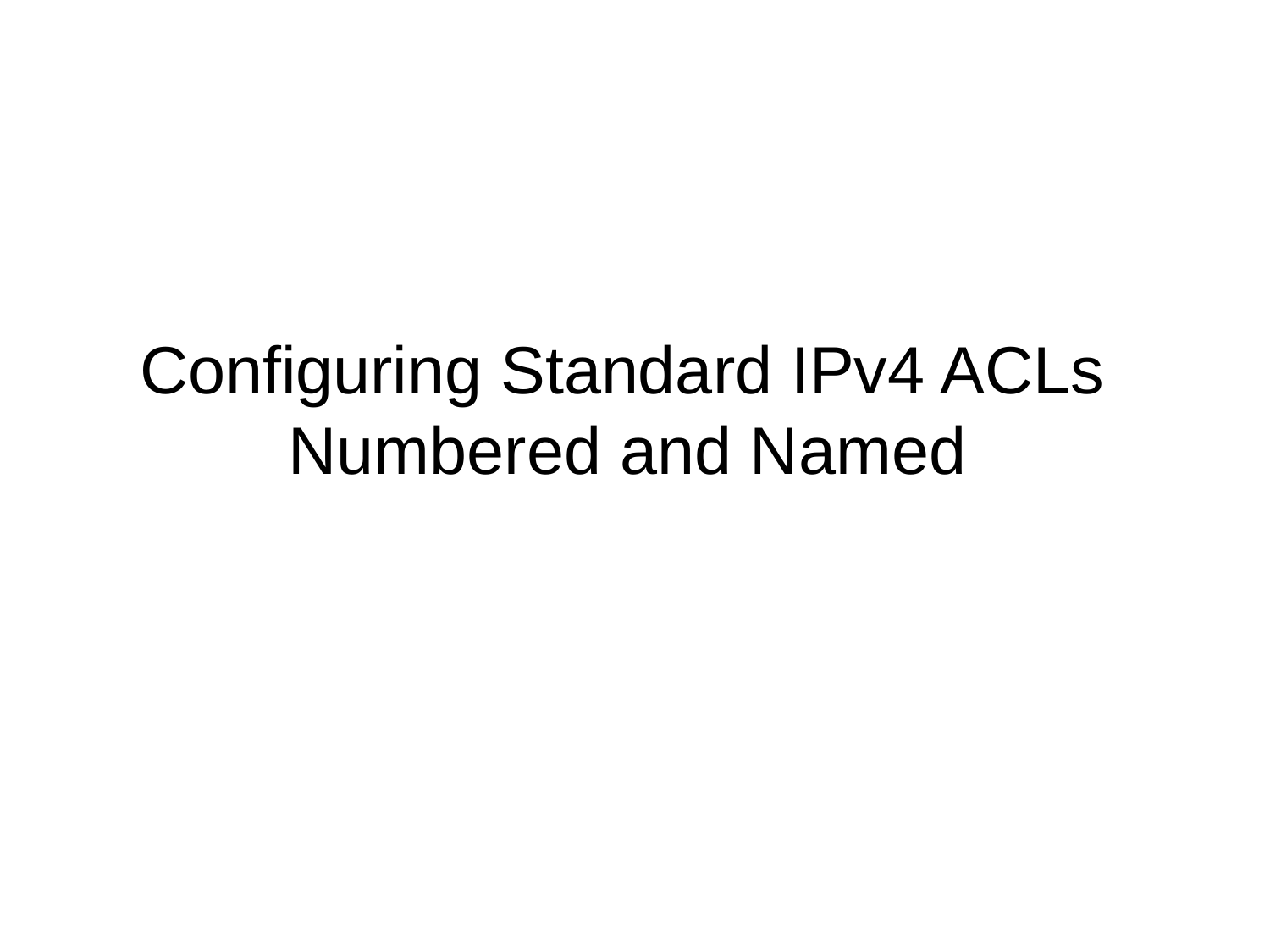

# Configuring Standard IPv4 ACLs Numbered and Named